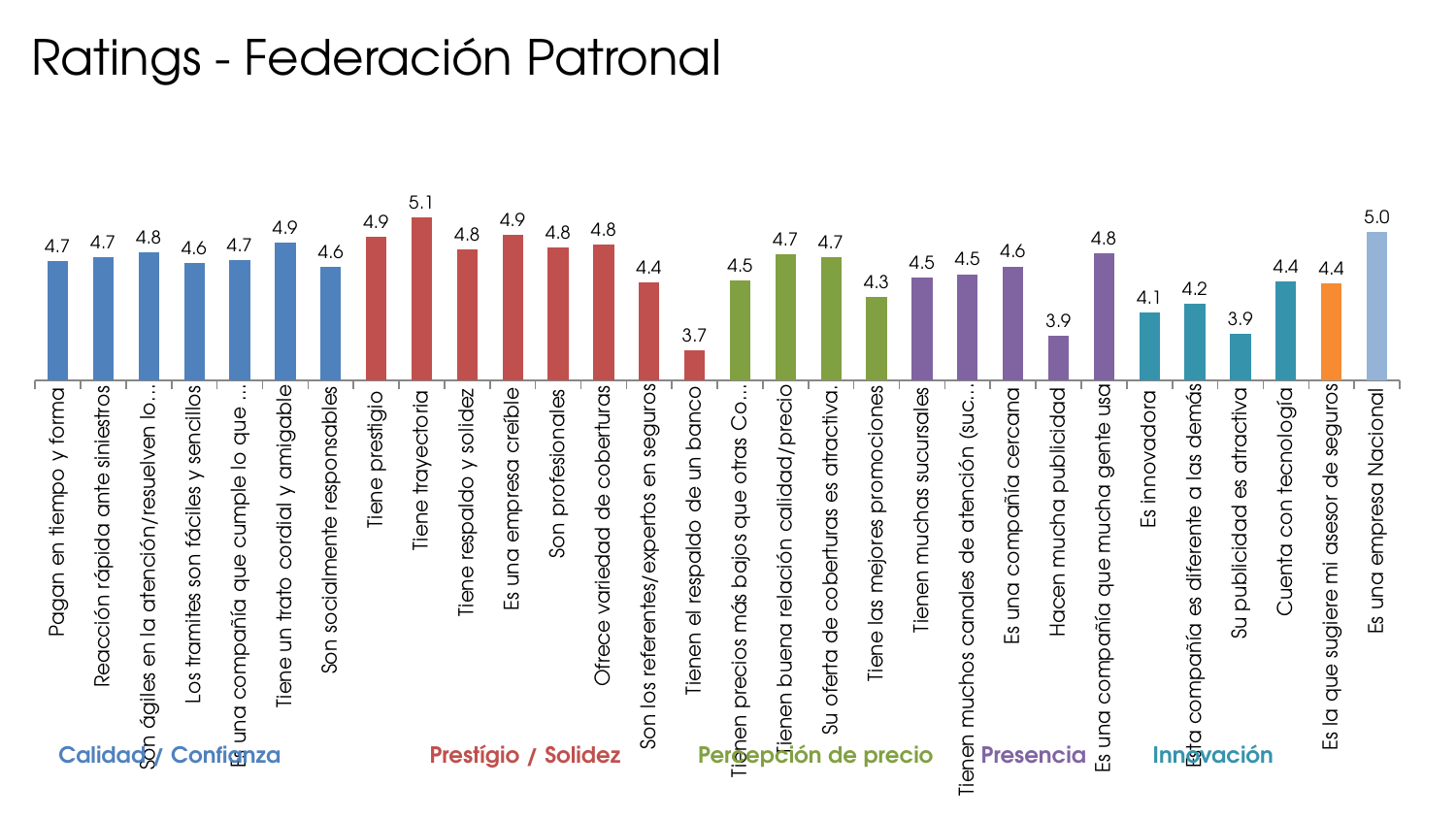

# Ratings - Federación Patronal

### Chart

| Category | Federación Patronal |
|---|---|
| Pagan en tiempo y forma | 4.666707800622519 |
| Reacción rápida ante siniestros | 4.704454028727618 |
| Son ágiles en la atención/resuelven los problemas | 4.758991409399488 |
| Los tramites son fáciles y sencillos | 4.6458455118852715 |
| Es una compañía que cumple lo que promete/ confiable | 4.678225385306734 |
| Tiene un trato cordial y amigable | 4.8638857204439985 |
| Son socialmente responsables | 4.601038676385127 |
| Tiene prestigio | 4.922093019984474 |
| Tiene trayectoria | 5.127632677659686 |
| Tiene respaldo y solidez | 4.787643790536424 |
| Es una empresa creíble | 4.945067412875325 |
| Son profesionales | 4.810948270706367 |
| Ofrece variedad de coberturas | 4.844064978459841 |
| Son los referentes/expertos en seguros | 4.439877478692373 |
| Tienen el respaldo de un banco | 3.7168614312370383 |
| Tienen precios más bajos que otras Compañías que ofrecen Servicios similares | 4.460239811812178 |
| Tienen buena relación calidad/precio | 4.738028181715652 |
| Su oferta de coberturas es atractiva. | 4.709391706422369 |
| Tiene las mejores promociones | 4.2813852541892015 |
| Tienen muchas sucursales | 4.487155424556864 |
| Tienen muchos canales de atención (sucursales, web, teléfono, otros) | 4.528062514182214 |
| Es una compañía cercana | 4.609222185041975 |
| Hacen mucha publicidad | 3.875319974081123 |
| Es una compañía que mucha gente usa | 4.751923467726046 |
| Es innovadora | 4.1168517060173455 |
| Esta compañía es diferente a las demás | 4.216139023248758 |
| Su publicidad es atractiva | 3.8910692679485455 |
| Cuenta con tecnología | 4.4492972104961135 |
| Es la que sugiere mi asesor de seguros | 4.426533536549927 |
| Es una empresa Nacional | 4.975100163870437 |
Calidad / Confianza
Prestígio / Solidez
Percepción de precio
Presencia
Innovación